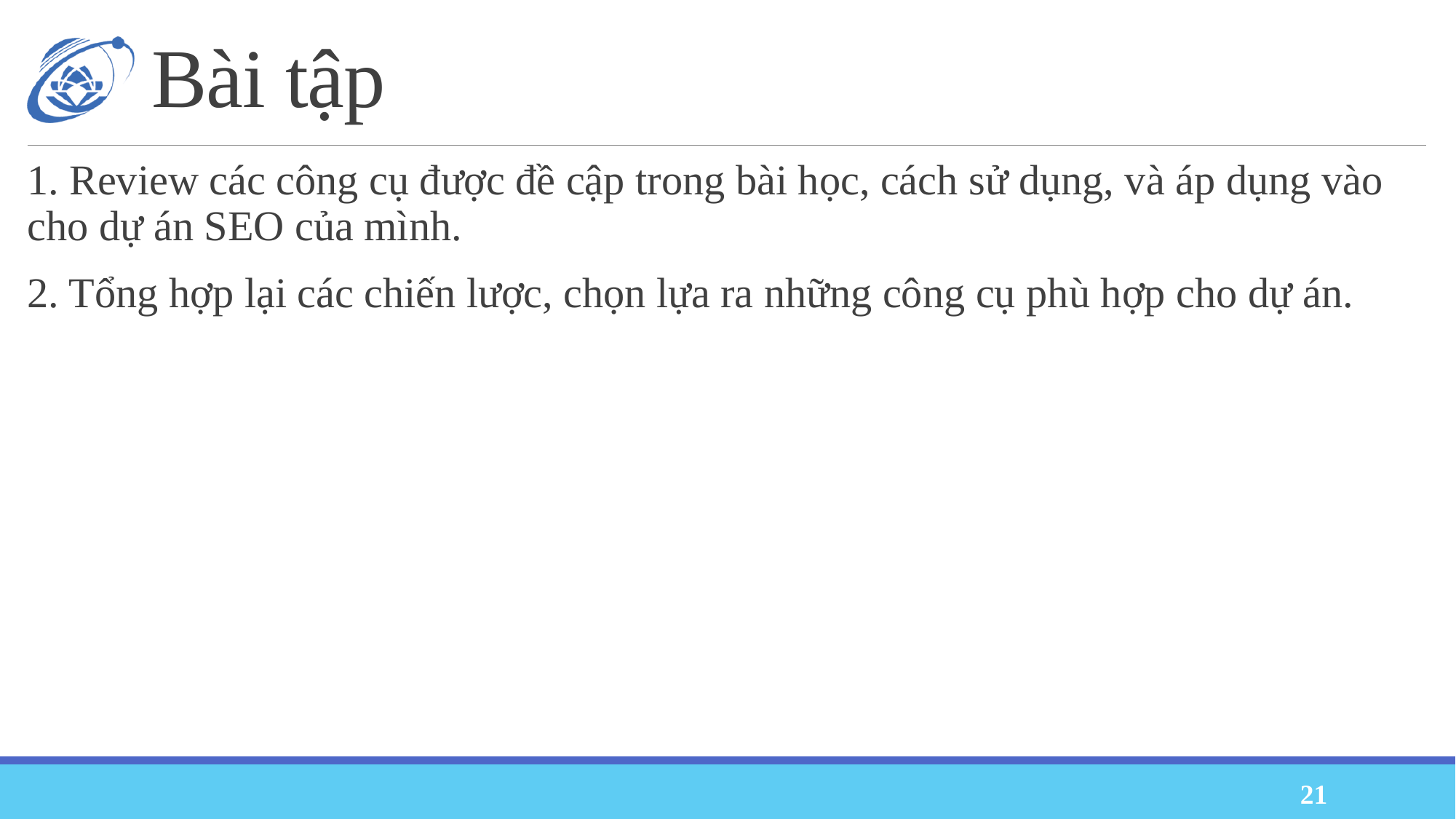

# Bài tập
1. Review các công cụ được đề cập trong bài học, cách sử dụng, và áp dụng vào cho dự án SEO của mình.
2. Tổng hợp lại các chiến lược, chọn lựa ra những công cụ phù hợp cho dự án.
21